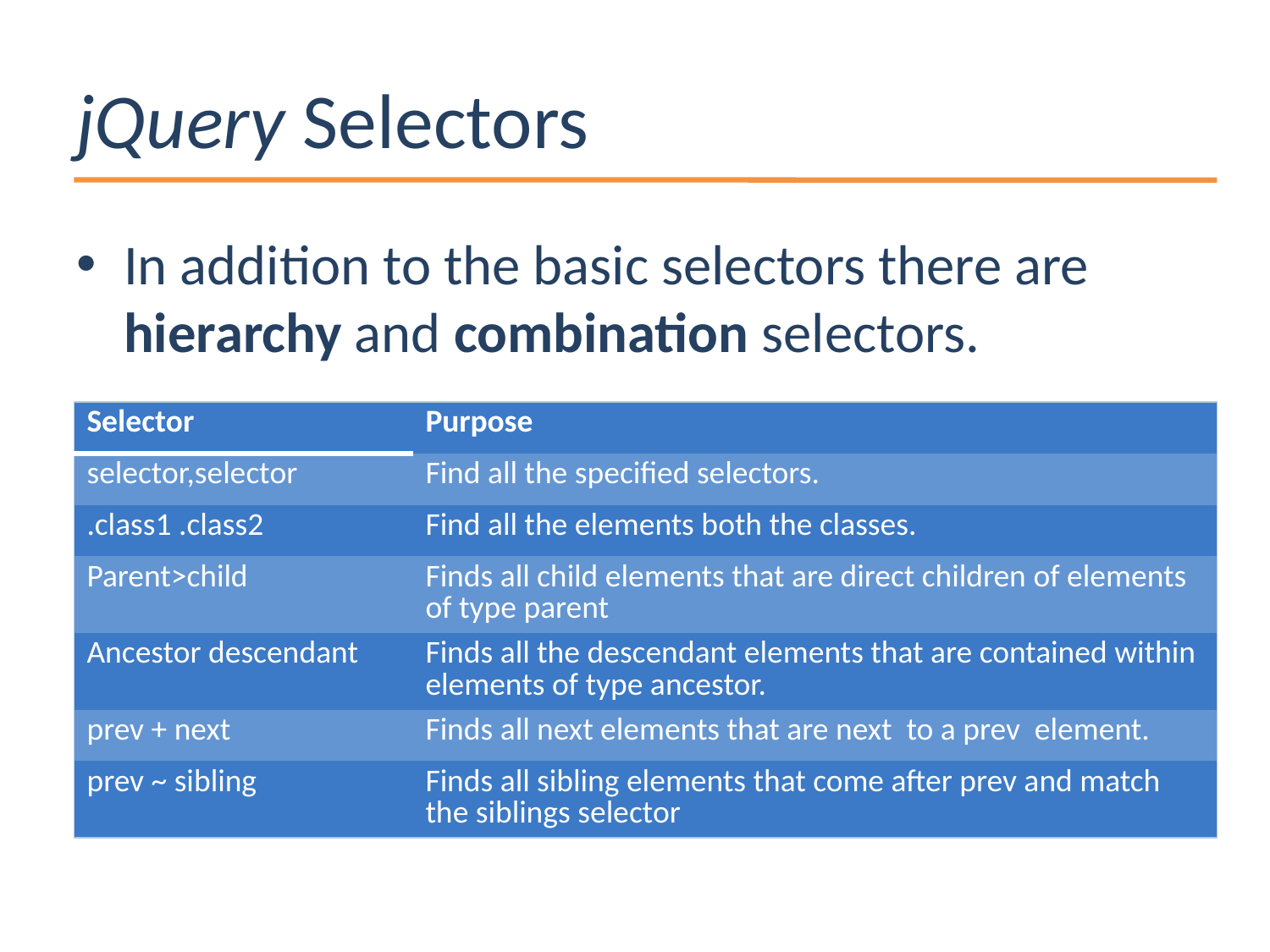

# jQuery Selectors
In addition to the basic selectors there are hierarchy and combination selectors.
| Selector | Purpose |
| --- | --- |
| selector,selector | Find all the specified selectors. |
| .class1 .class2 | Find all the elements both the classes. |
| Parent>child | Finds all child elements that are direct children of elements of type parent |
| Ancestor descendant | Finds all the descendant elements that are contained within elements of type ancestor. |
| prev + next | Finds all next elements that are next to a prev element. |
| prev ~ sibling | Finds all sibling elements that come after prev and match the siblings selector |